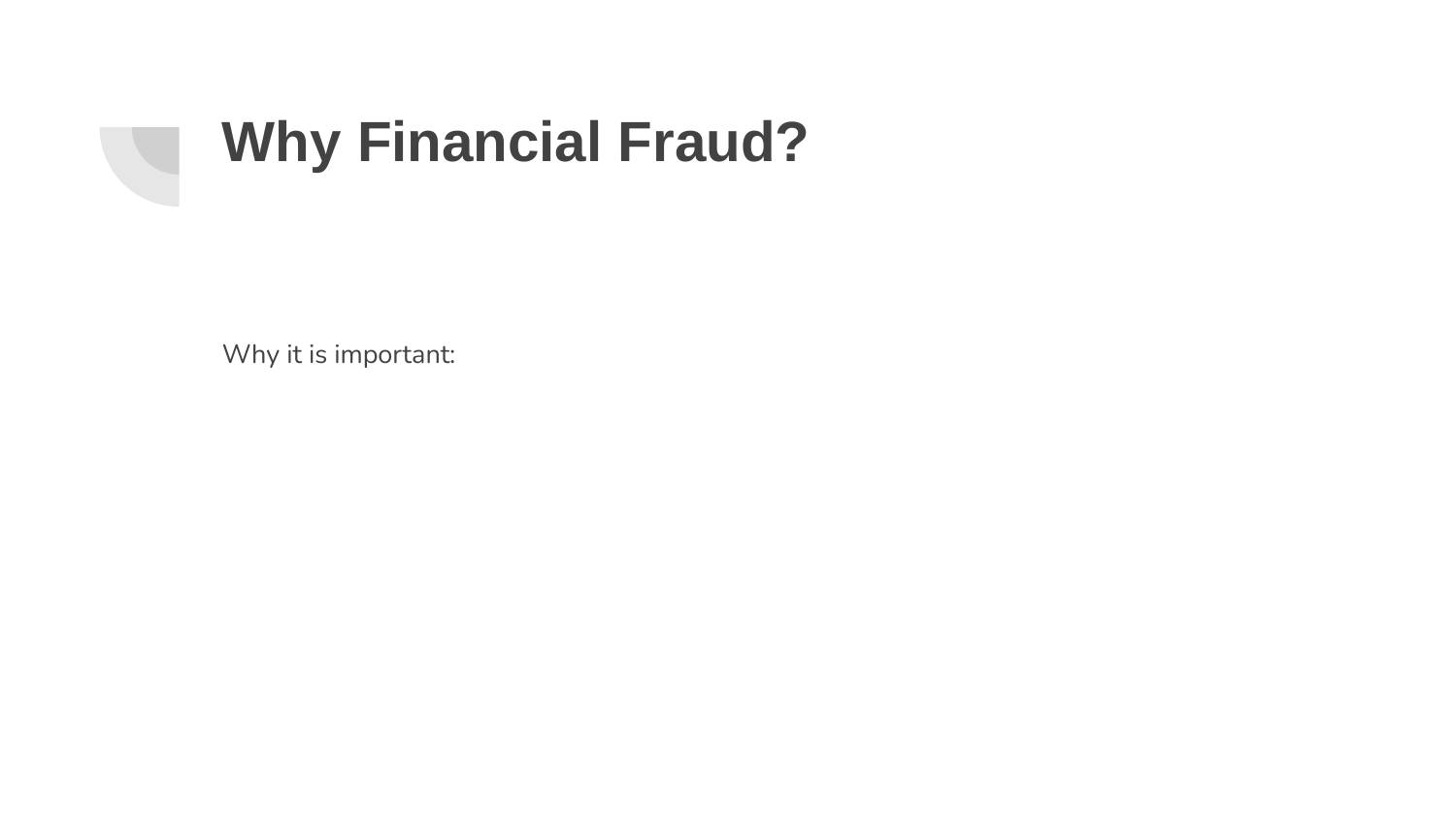

# Why Financial Fraud?
Why it is important: